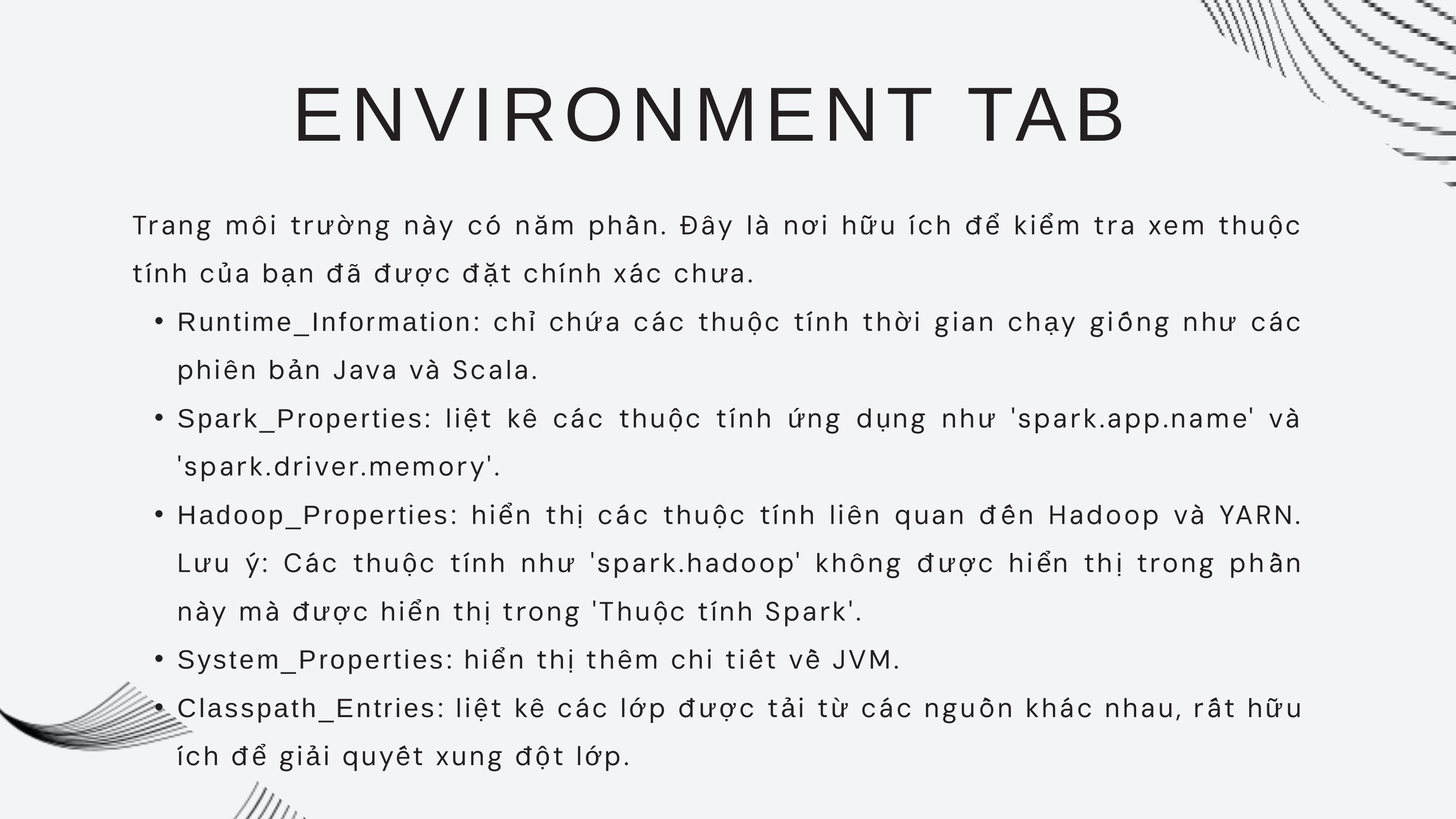

ENVIRONMENT TAB
Trang môi trường này có năm phần. Đây là nơi hữu ích để kiểm tra xem thuộc tính của bạn đã được đặt chính xác chưa.
Runtime_Information: chỉ chứa các thuộc tính thời gian chạy giống như các phiên bản Java và Scala.
Spark_Properties: liệt kê các thuộc tính ứng dụng như 'spark.app.name' và 'spark.driver.memory'.
Hadoop_Properties: hiển thị các thuộc tính liên quan đến Hadoop và YARN. Lưu ý: Các thuộc tính như 'spark.hadoop' không được hiển thị trong phần này mà được hiển thị trong 'Thuộc tính Spark'.
System_Properties: hiển thị thêm chi tiết về JVM.
Classpath_Entries: liệt kê các lớp được tải từ các nguồn khác nhau, rất hữu ích để giải quyết xung đột lớp.